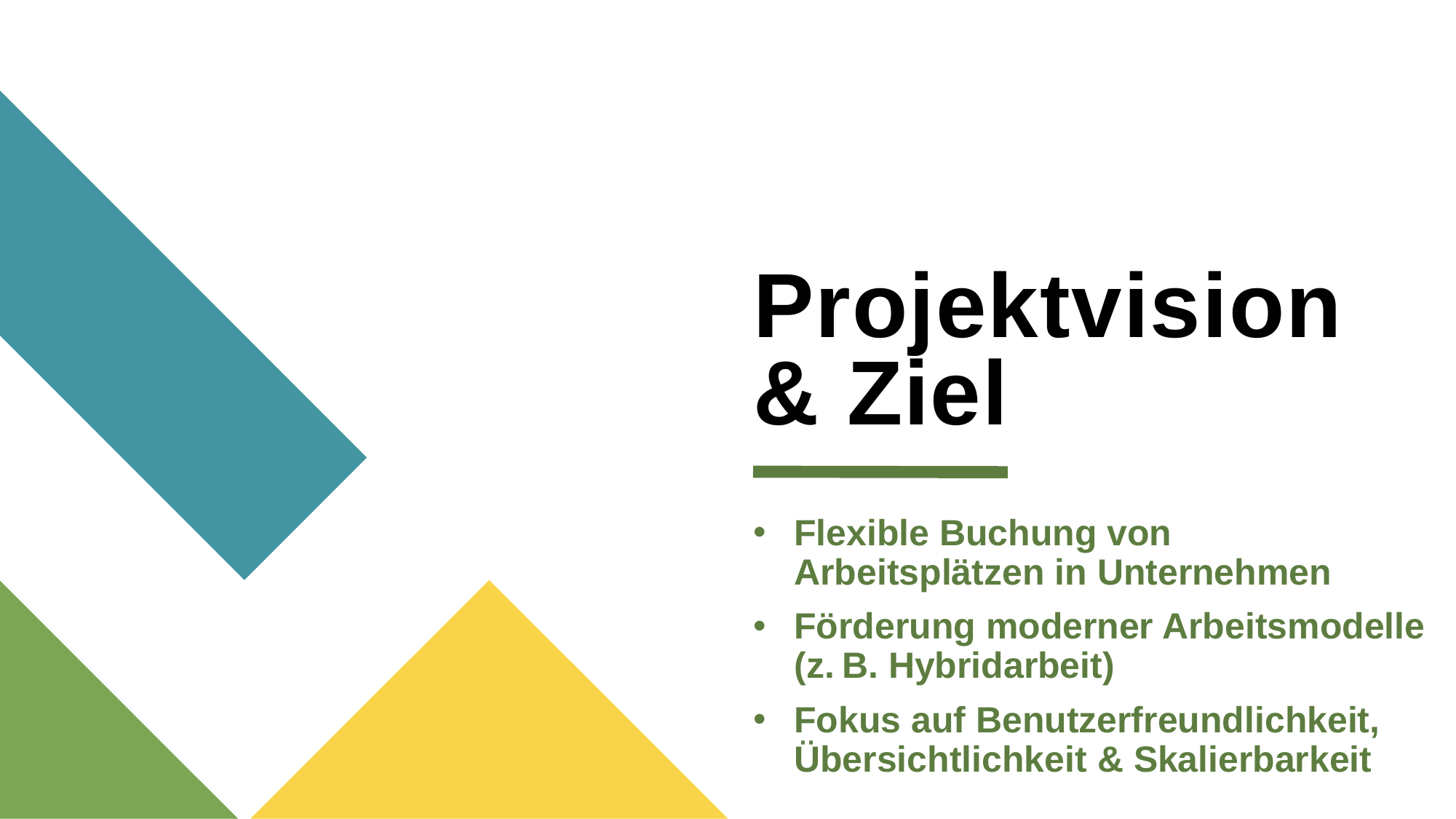

# Projektvision & Ziel
Flexible Buchung von Arbeitsplätzen in Unternehmen
Förderung moderner Arbeitsmodelle (z. B. Hybridarbeit)
Fokus auf Benutzerfreundlichkeit, Übersichtlichkeit & Skalierbarkeit